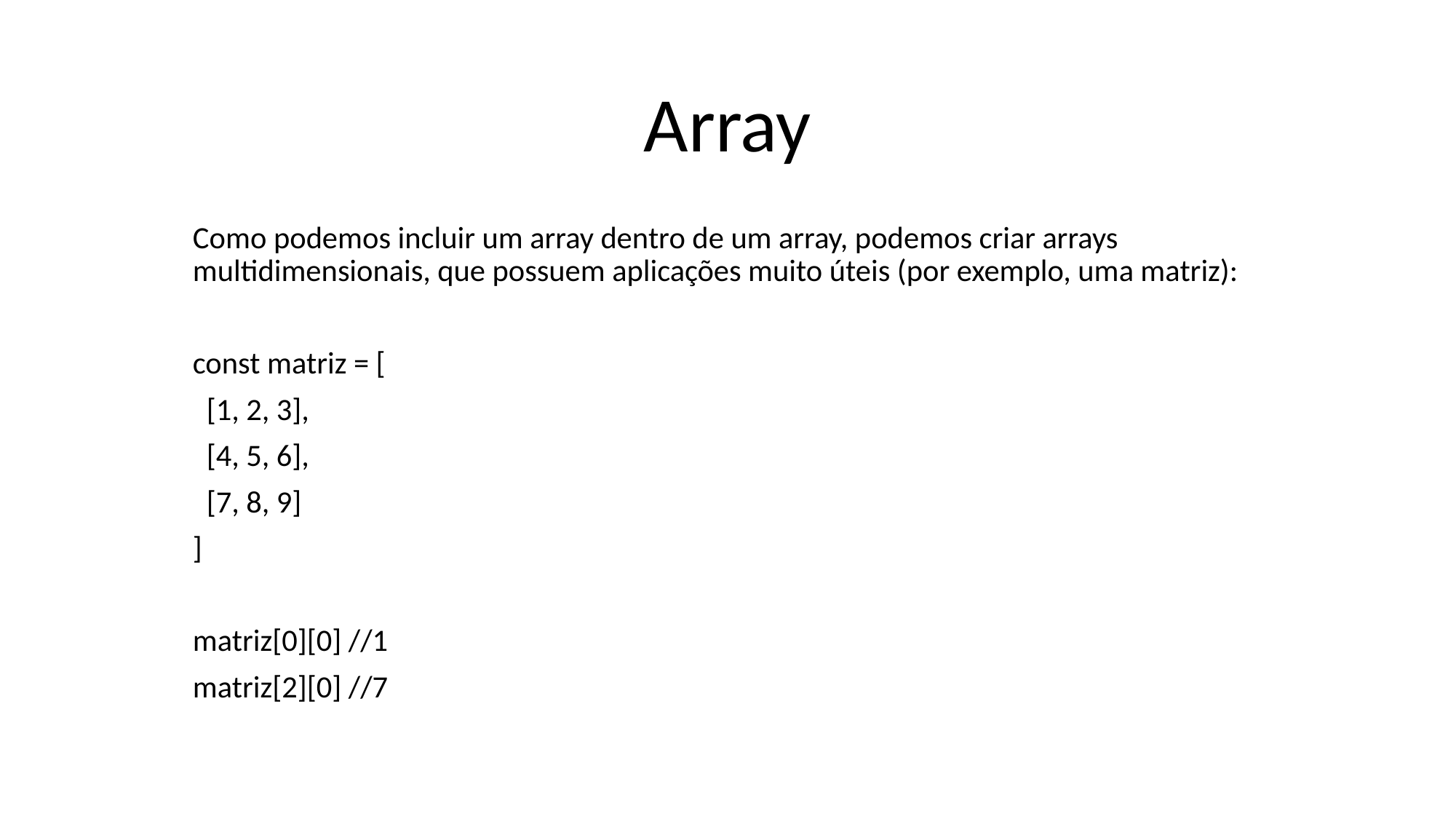

# Array
Como podemos incluir um array dentro de um array, podemos criar arrays multidimensionais, que possuem aplicações muito úteis (por exemplo, uma matriz):

const matriz = [
  [1, 2, 3],
  [4, 5, 6],
  [7, 8, 9]
]

matriz[0][0] //1
matriz[2][0] //7